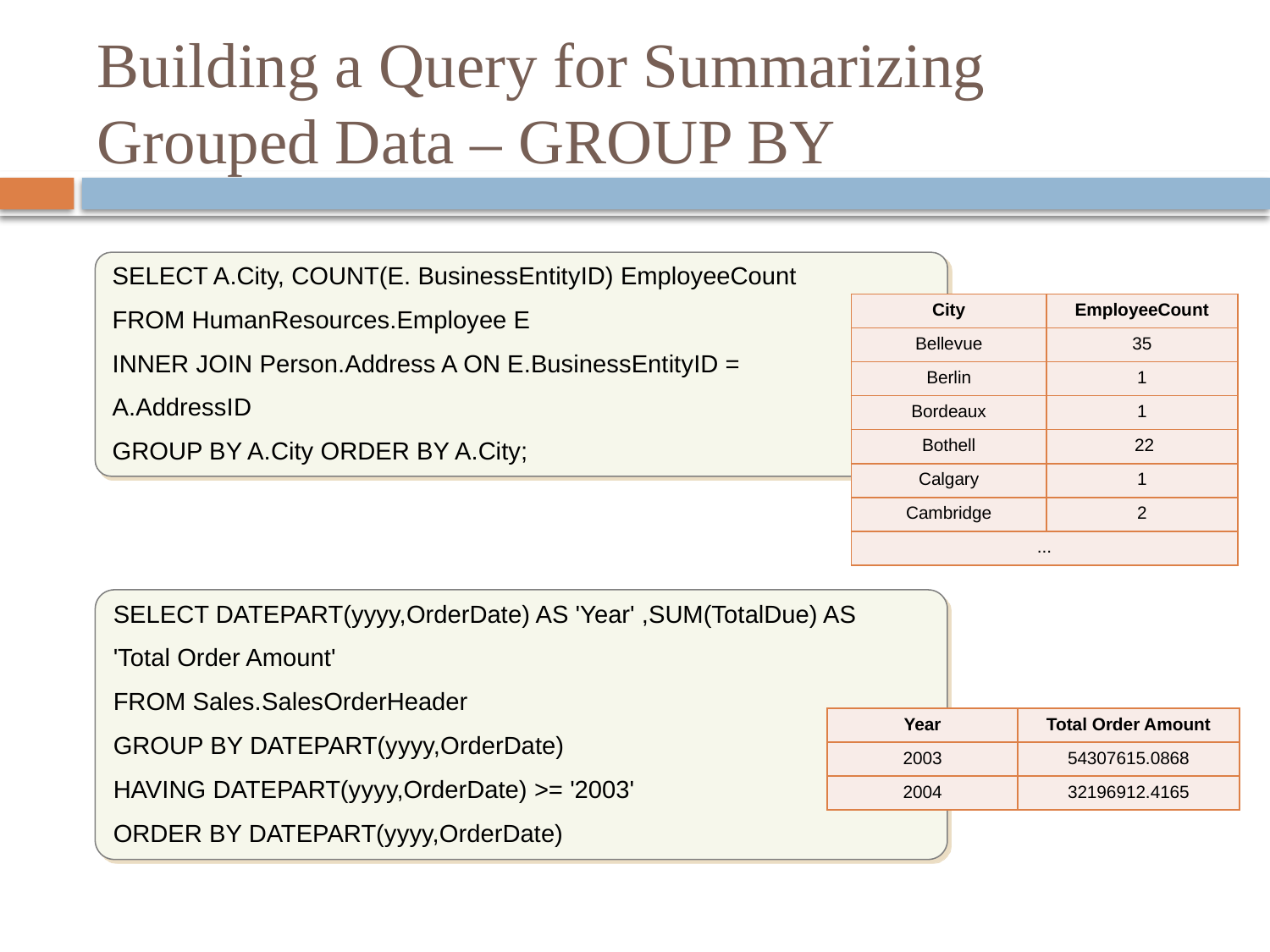

# Building a Query for Summarizing Grouped Data – GROUP BY
SELECT A.City, COUNT(E. BusinessEntityID) EmployeeCount
FROM HumanResources.Employee E
INNER JOIN Person.Address A ON E.BusinessEntityID =
A.AddressID
GROUP BY A.City ORDER BY A.City;
GROUP BY

GROUP BY with HAVING clause

| City | EmployeeCount |
| --- | --- |
| Bellevue | 35 |
| Berlin | 1 |
| Bordeaux | 1 |
| Bothell | 22 |
| Calgary | 1 |
| Cambridge | 2 |
| ... |  |
SELECT DATEPART(yyyy,OrderDate) AS 'Year' ,SUM(TotalDue) AS
'Total Order Amount'
FROM Sales.SalesOrderHeader
GROUP BY DATEPART(yyyy,OrderDate)
HAVING DATEPART(yyyy,OrderDate) >= '2003'
ORDER BY DATEPART(yyyy,OrderDate)
| Year | Total Order Amount |
| --- | --- |
| 2003 | 54307615.0868 |
| 2004 | 32196912.4165 |